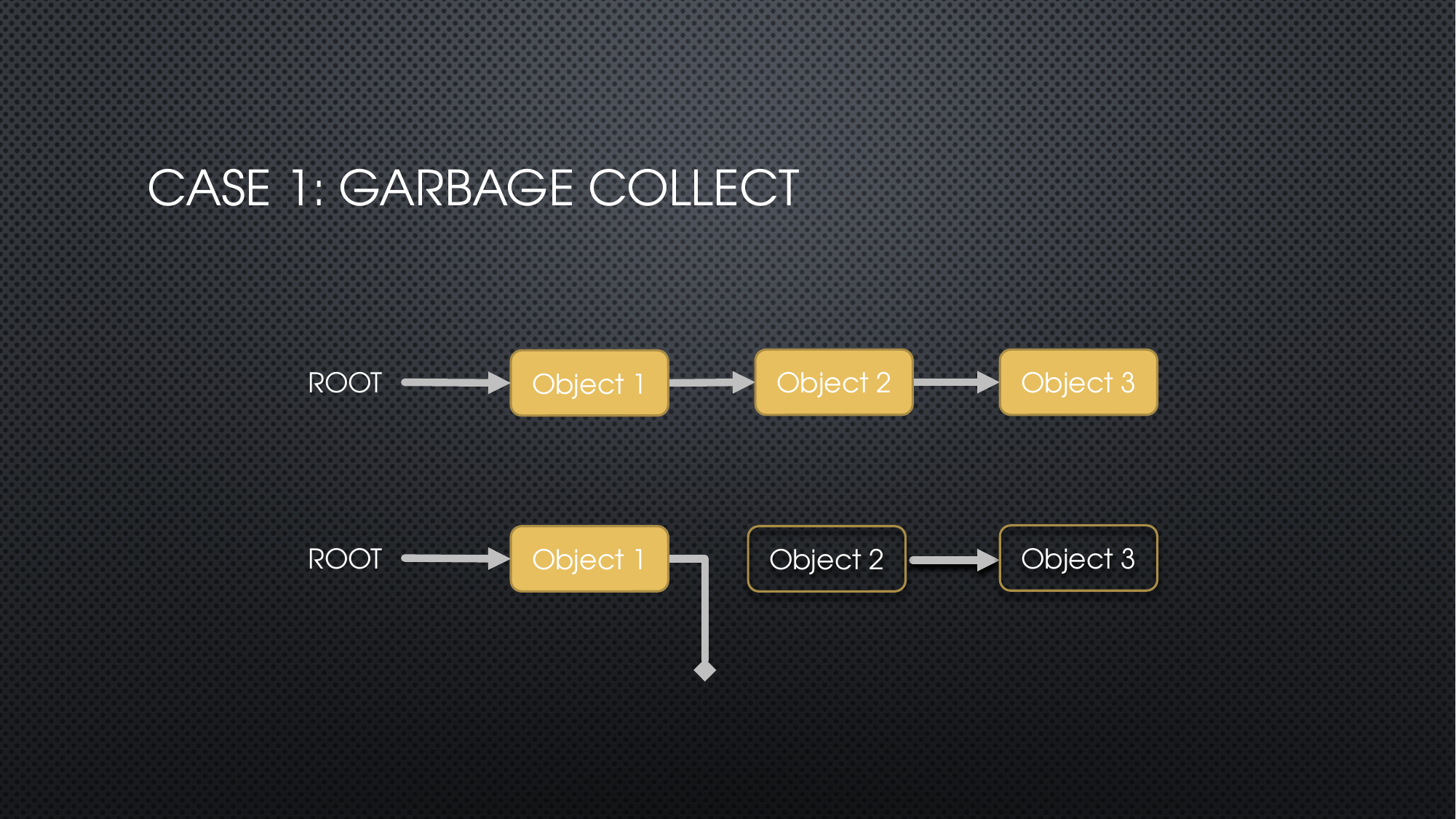

# Case 1: Garbage collect
Object 2
Object 3
Object 1
ROOT
Object 3
Object 1
Object 2
ROOT